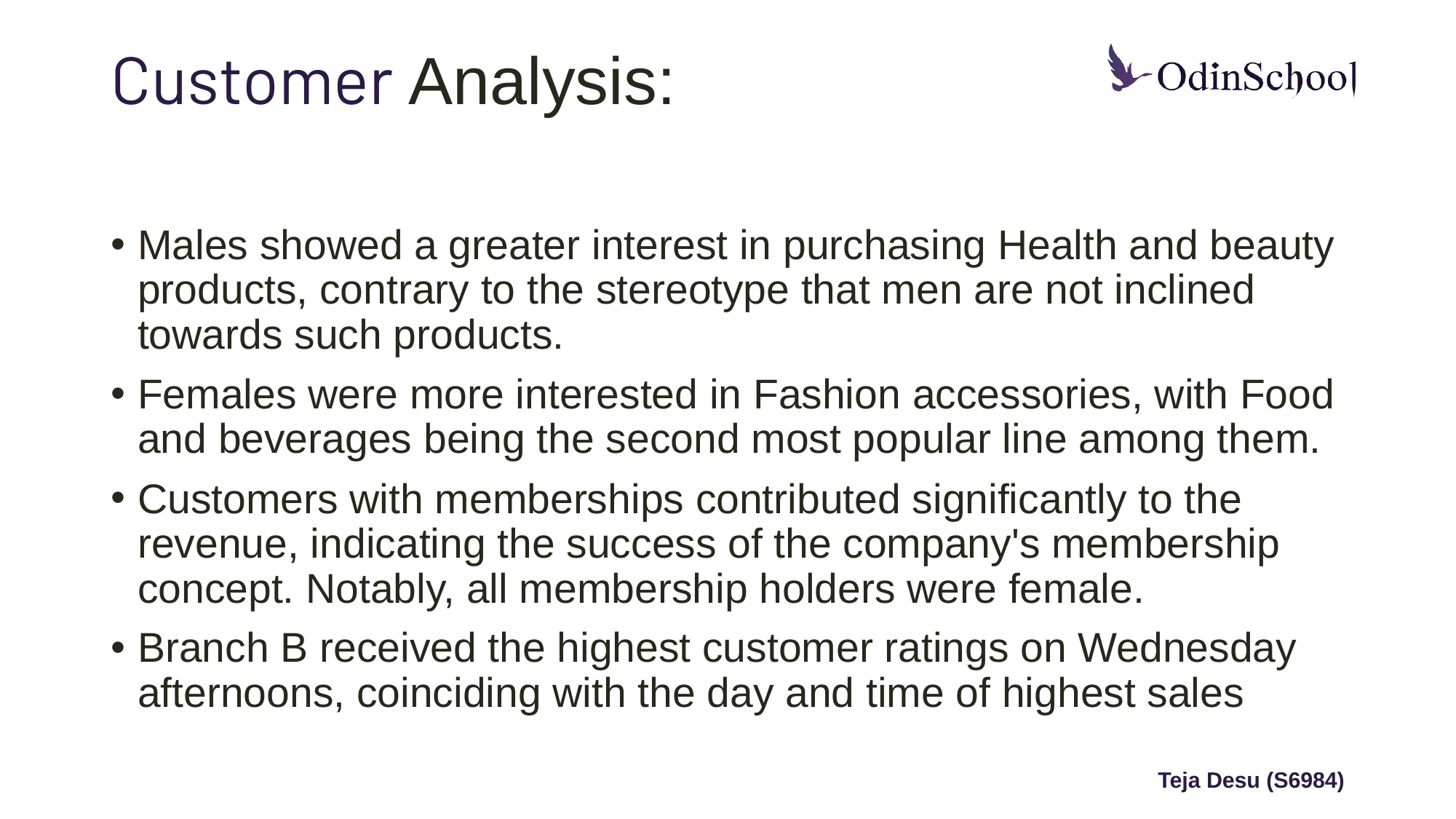

# Customer Analysis:
Males showed a greater interest in purchasing Health and beauty products, contrary to the stereotype that men are not inclined towards such products.
Females were more interested in Fashion accessories, with Food and beverages being the second most popular line among them.
Customers with memberships contributed significantly to the revenue, indicating the success of the company's membership concept. Notably, all membership holders were female.
Branch B received the highest customer ratings on Wednesday afternoons, coinciding with the day and time of highest sales